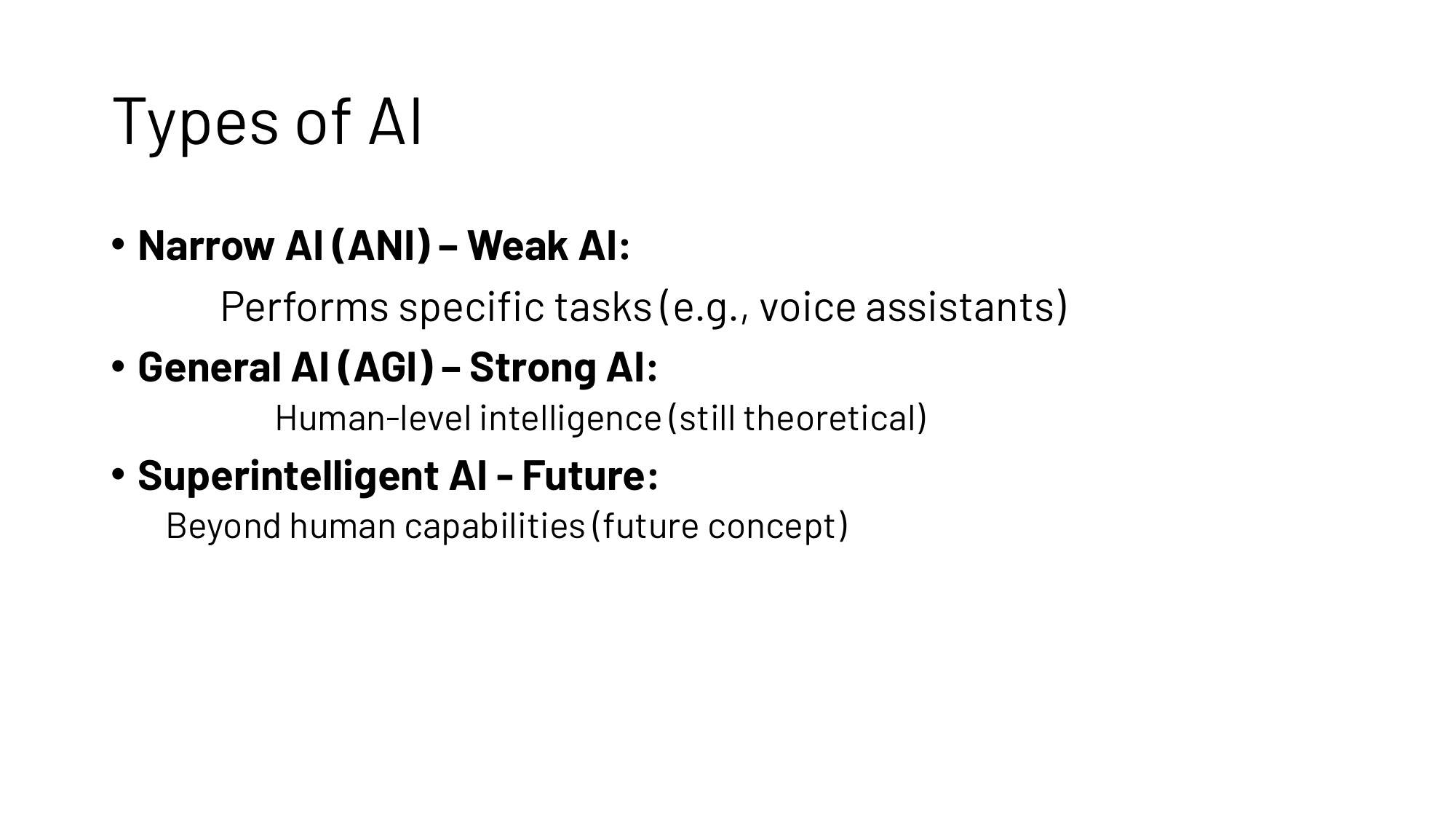

# Types of AI
Narrow AI (ANI) – Weak AI:
	Performs specific tasks (e.g., voice assistants)
General AI (AGI) – Strong AI:
	Human-level intelligence (still theoretical)
Superintelligent AI - Future:
Beyond human capabilities (future concept)